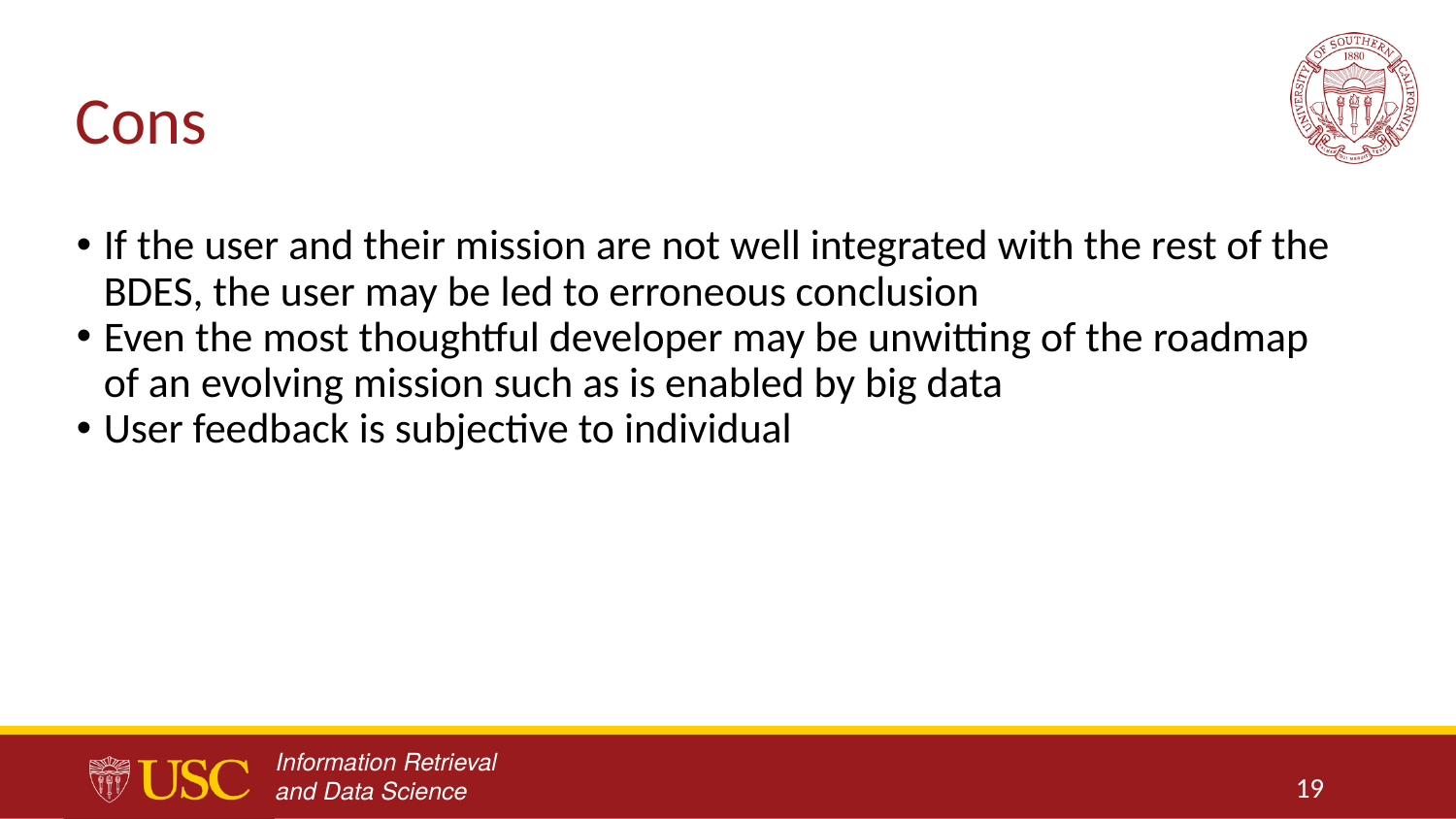

# Cons
If the user and their mission are not well integrated with the rest of the BDES, the user may be led to erroneous conclusion
Even the most thoughtful developer may be unwitting of the roadmap of an evolving mission such as is enabled by big data
User feedback is subjective to individual
19